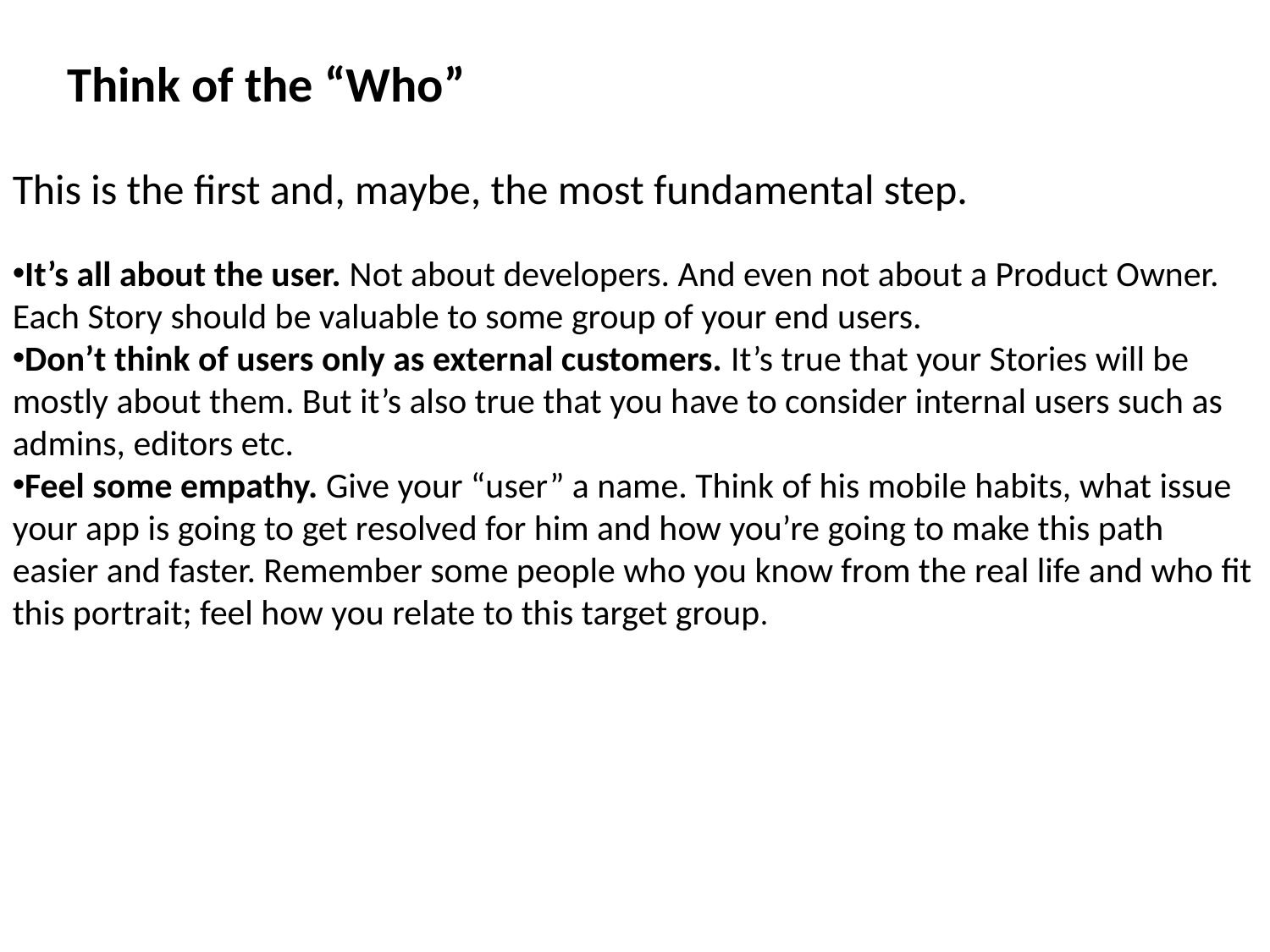

Think of the “Who”
This is the first and, maybe, the most fundamental step.

It’s all about the user. Not about developers. And even not about a Product Owner. Each Story should be valuable to some group of your end users.
Don’t think of users only as external customers. It’s true that your Stories will be mostly about them. But it’s also true that you have to consider internal users such as admins, editors etc.
Feel some empathy. Give your “user” a name. Think of his mobile habits, what issue your app is going to get resolved for him and how you’re going to make this path easier and faster. Remember some people who you know from the real life and who fit this portrait; feel how you relate to this target group.